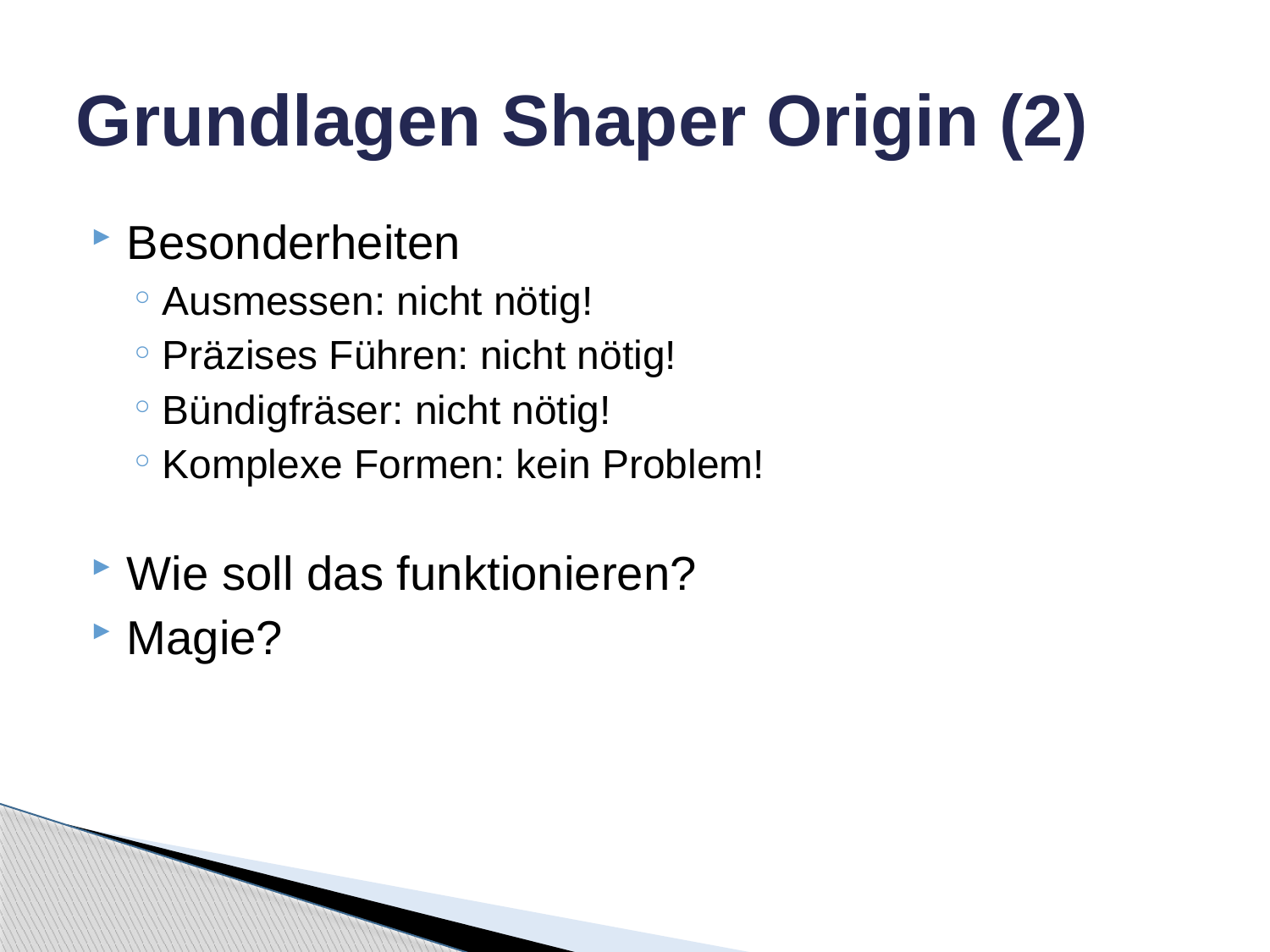

# Grundlagen Shaper Origin (2)
Besonderheiten
Ausmessen: nicht nötig!
Präzises Führen: nicht nötig!
Bündigfräser: nicht nötig!
Komplexe Formen: kein Problem!
Wie soll das funktionieren?
Magie?